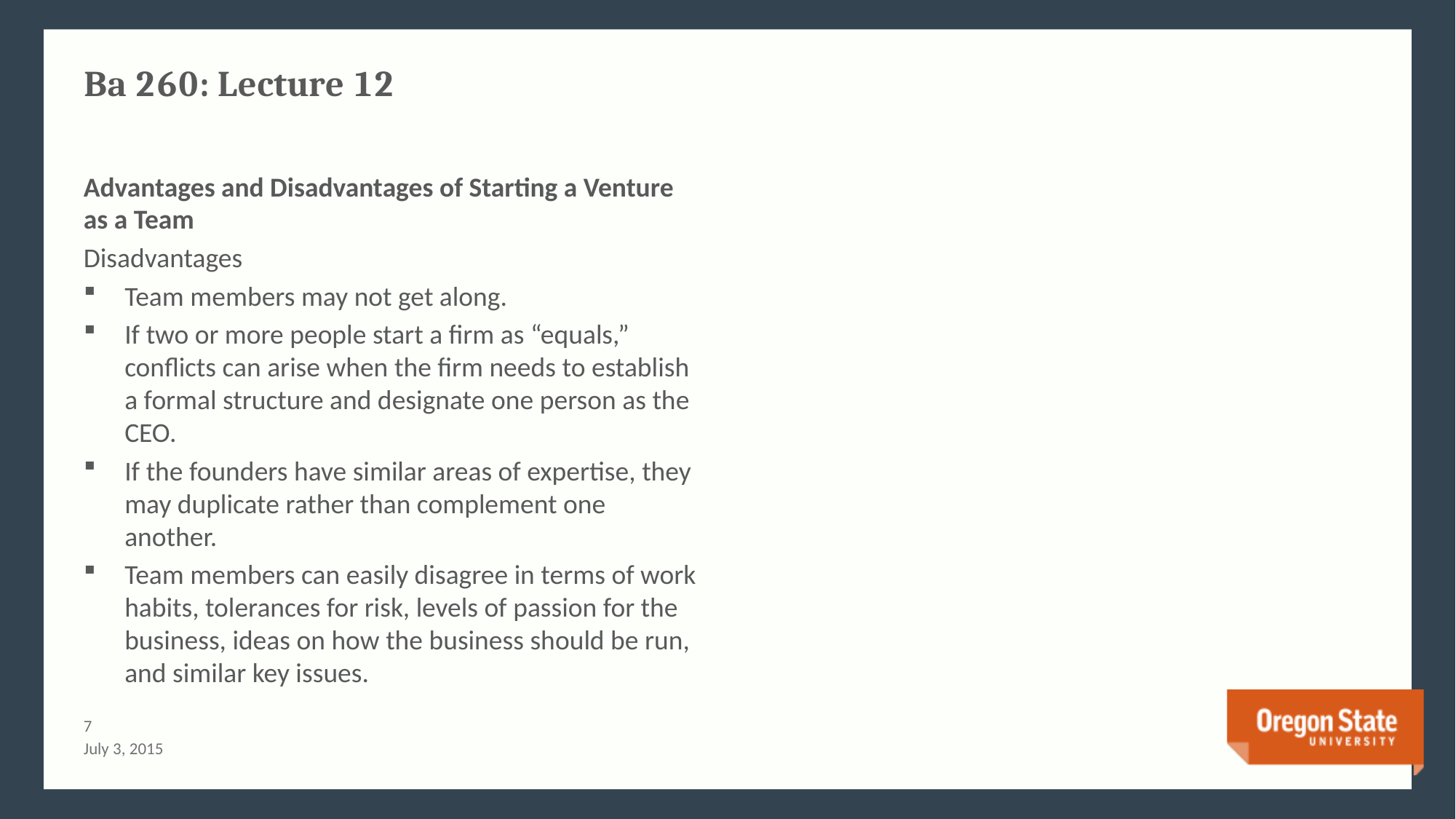

# Ba 260: Lecture 12
Advantages and Disadvantages of Starting a Venture as a Team
Disadvantages
Team members may not get along.
If two or more people start a firm as “equals,” conflicts can arise when the firm needs to establish a formal structure and designate one person as the CEO.
If the founders have similar areas of expertise, they may duplicate rather than complement one another.
Team members can easily disagree in terms of work habits, tolerances for risk, levels of passion for the business, ideas on how the business should be run, and similar key issues.

7
July 3, 2015